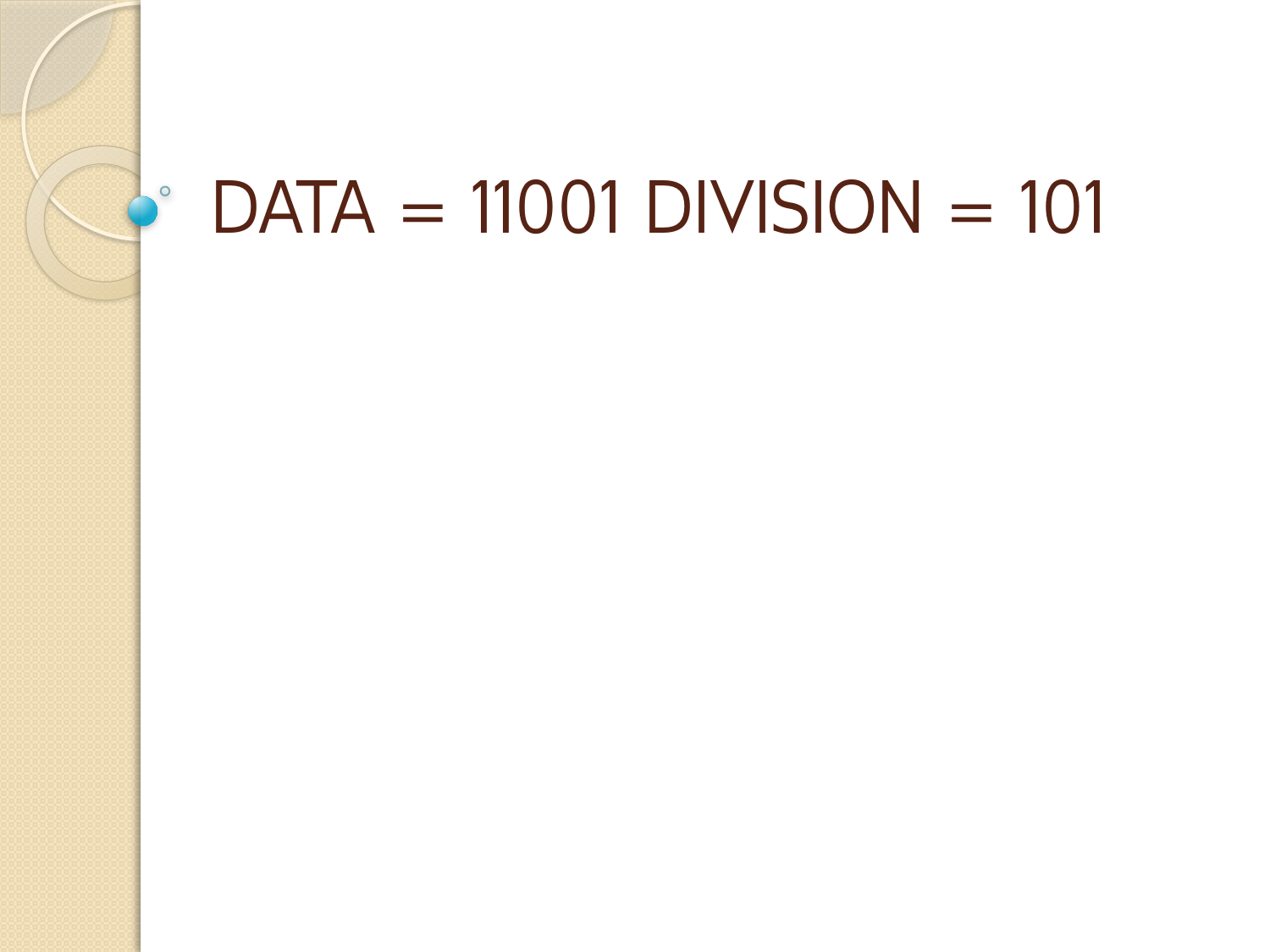

# DATA = 11001 DIVISION = 101